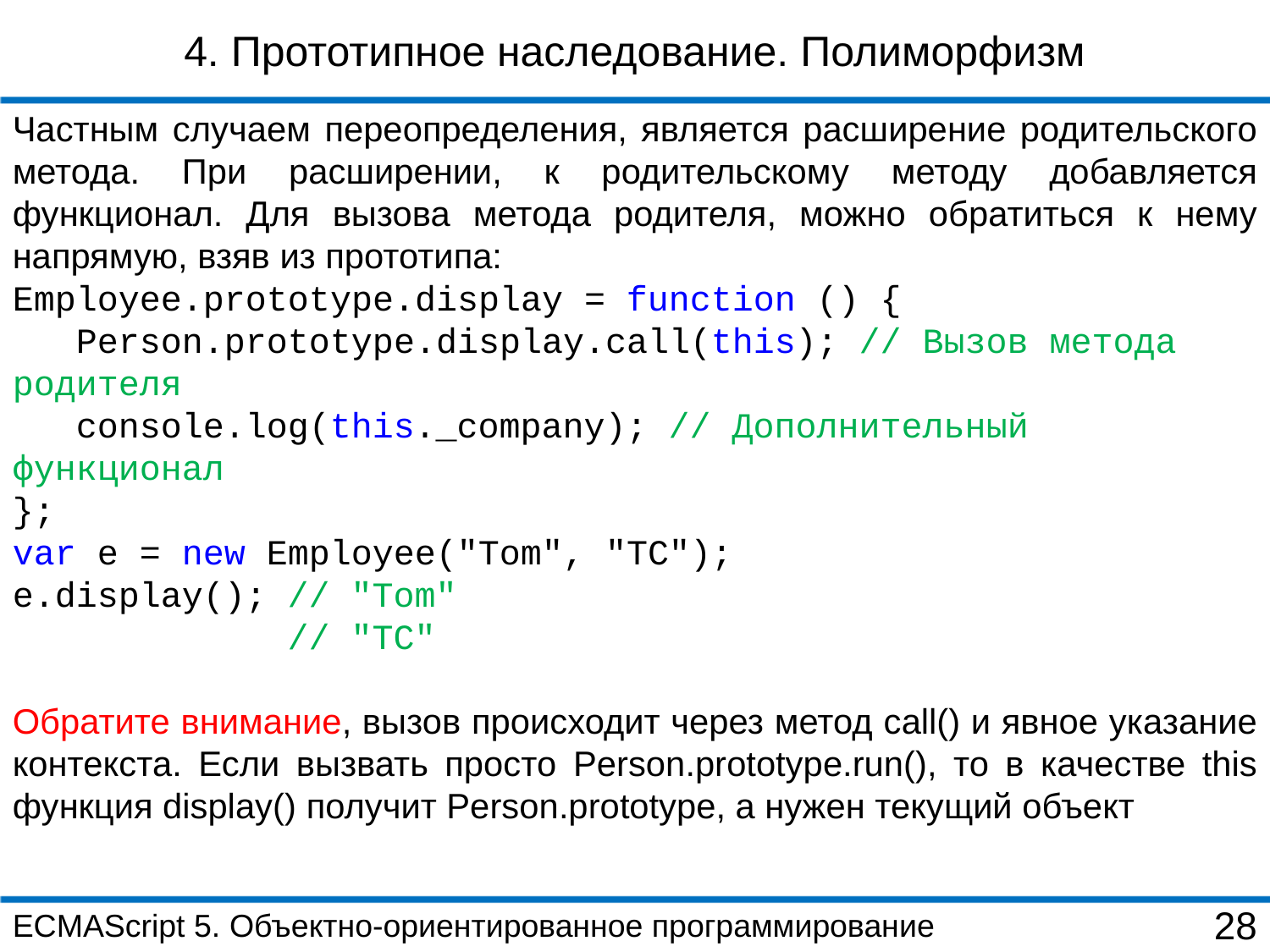

4. Прототипное наследование. Полиморфизм
Частным случаем переопределения, является расширение родительского метода. При расширении, к родительскому методу добавляется функционал. Для вызова метода родителя, можно обратиться к нему напрямую, взяв из прототипа:
Employee.prototype.display = function () {
   Person.prototype.display.call(this); // Вызов метода родителя
   console.log(this._company); // Дополнительный функционал
};
var e = new Employee("Tom", "TC");
e.display(); // "Tom"
             // "TC"

Обратите внимание, вызов происходит через метод call() и явное указание контекста. Если вызвать просто Person.prototype.run(), то в качестве this функция display() получит Person.prototype, а нужен текущий объект
ECMAScript 5. Объектно-ориентированное программирование
28